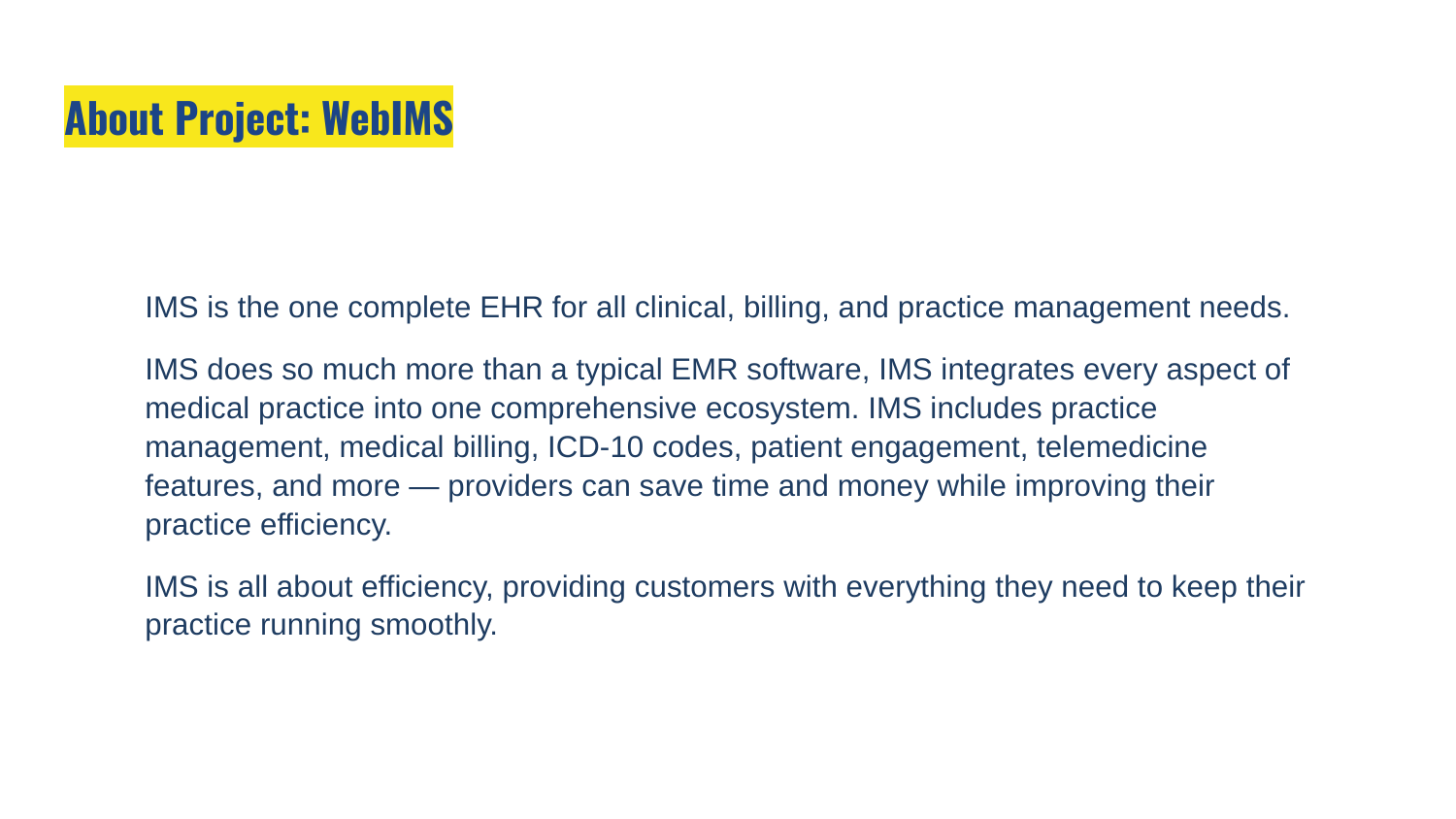

# About Project: WebIMS
IMS is the one complete EHR for all clinical, billing, and practice management needs.
IMS does so much more than a typical EMR software, IMS integrates every aspect of medical practice into one comprehensive ecosystem. IMS includes practice management, medical billing, ICD-10 codes, patient engagement, telemedicine features, and more — providers can save time and money while improving their practice efficiency.
IMS is all about efficiency, providing customers with everything they need to keep their practice running smoothly.